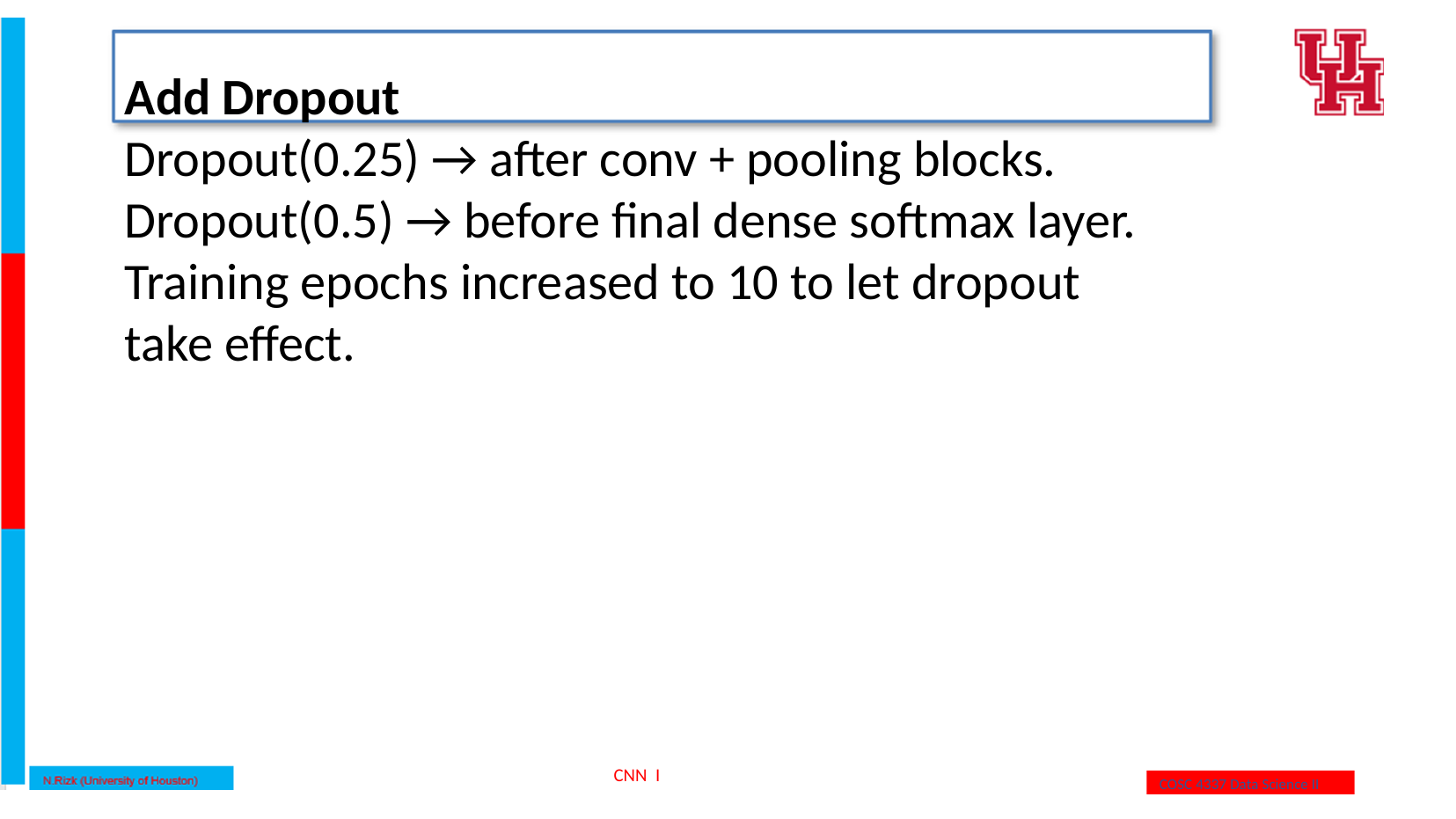

Add Dropout
Dropout(0.25) → after conv + pooling blocks.
Dropout(0.5) → before final dense softmax layer.
Training epochs increased to 10 to let dropout take effect.